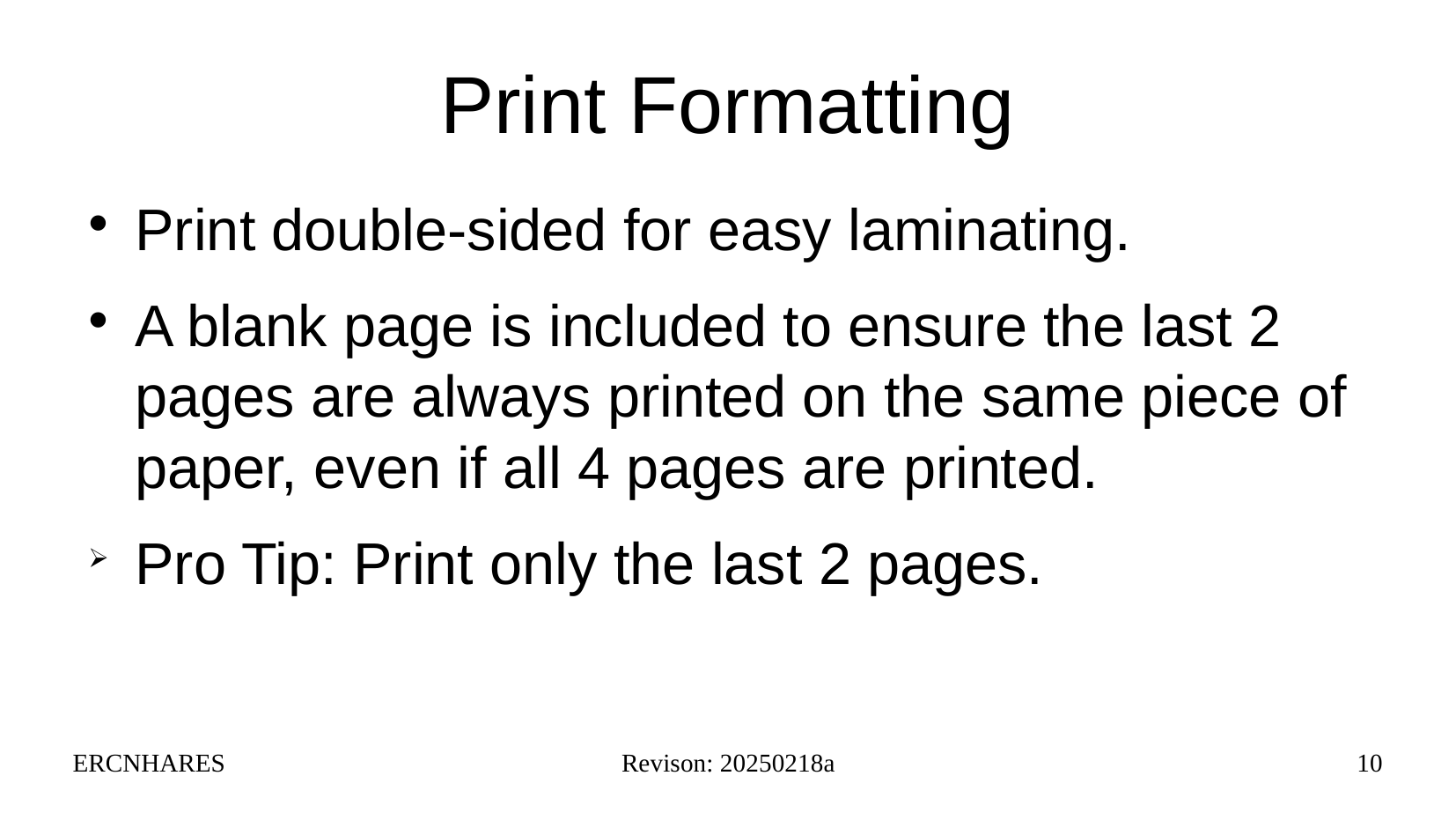

# Print Formatting
Print double-sided for easy laminating.
A blank page is included to ensure the last 2 pages are always printed on the same piece of paper, even if all 4 pages are printed.
Pro Tip: Print only the last 2 pages.
ERCNHARES
Revison: 20250218a
10